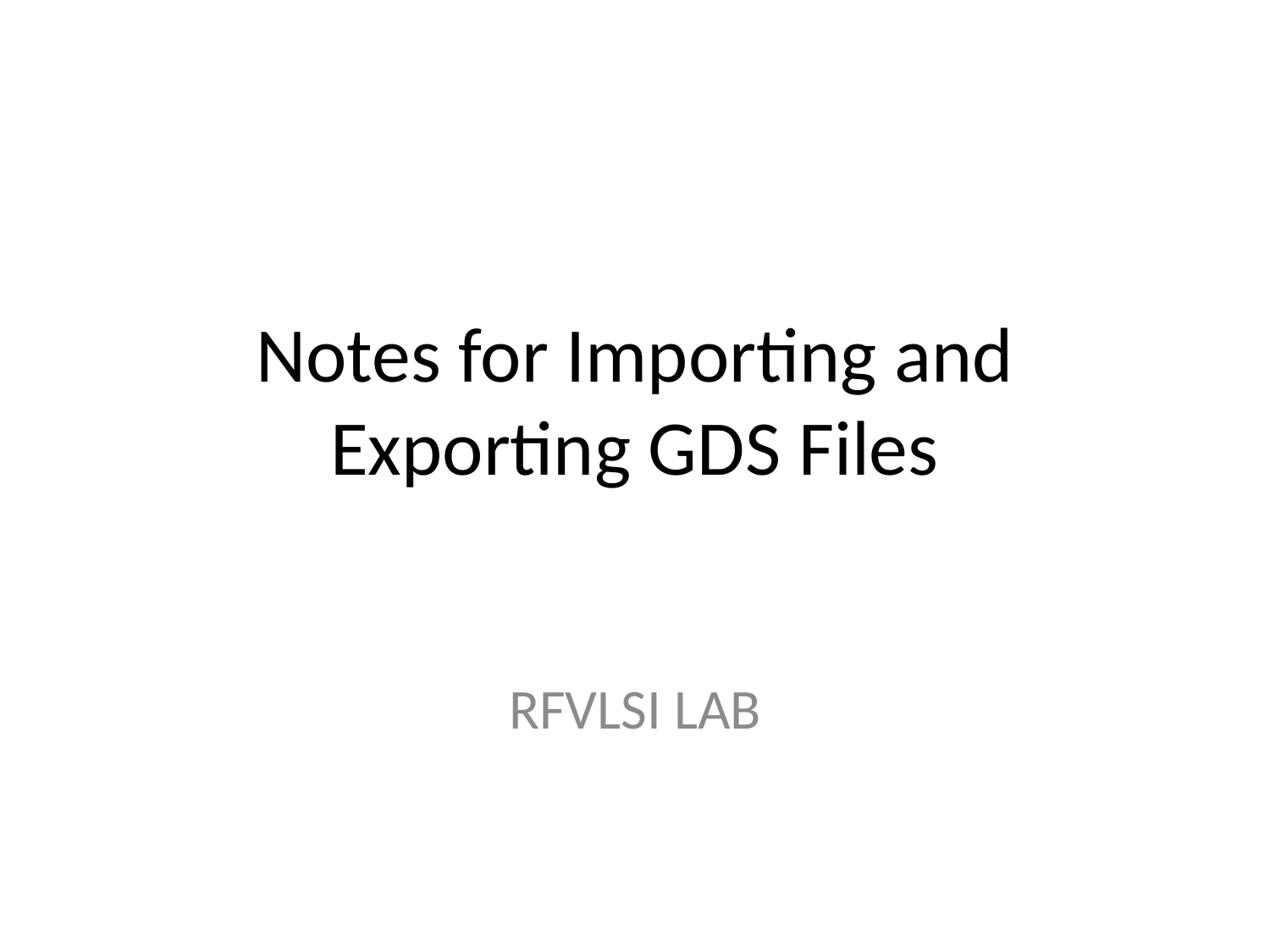

# Notes for Importing and Exporting GDS Files
RFVLSI LAB